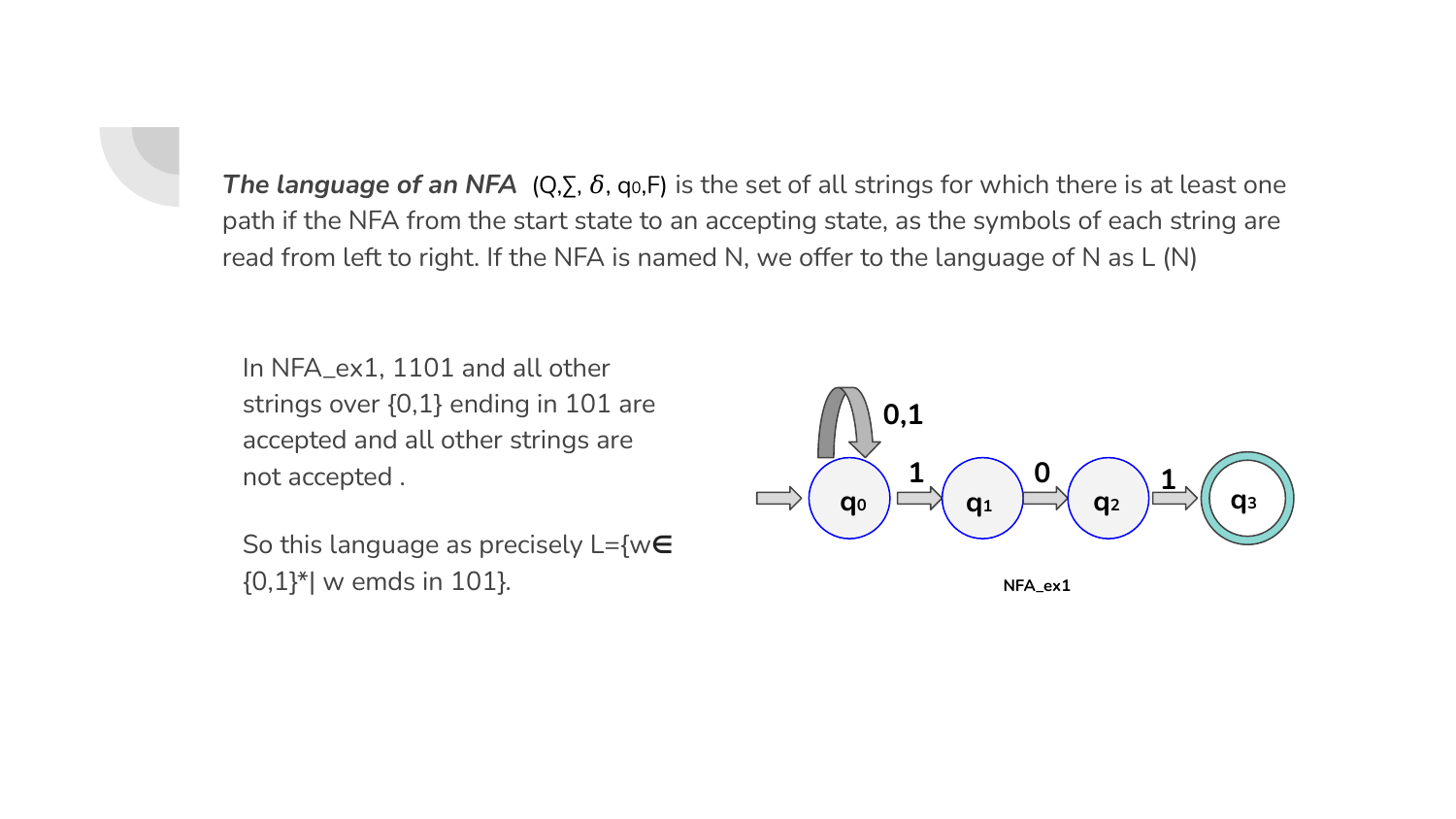

The language of an NFA  (Q,Σ, 𝛿, q0,F) is the set of all strings for which there is at least one path if the NFA from the start state to an accepting state, as the symbols of each string are  read from left to right. If the NFA is named N, we offer to the language of N as L (N)
In NFA_ex1, 1101 and all other strings over {0,1} ending in 101 are accepted and all other strings are not accepted .
So this language as precisely L={w∈ {0,1}*| w emds in 101}.
0,1

0
1
1

q3
q0
q2
q1

NFA_ex1